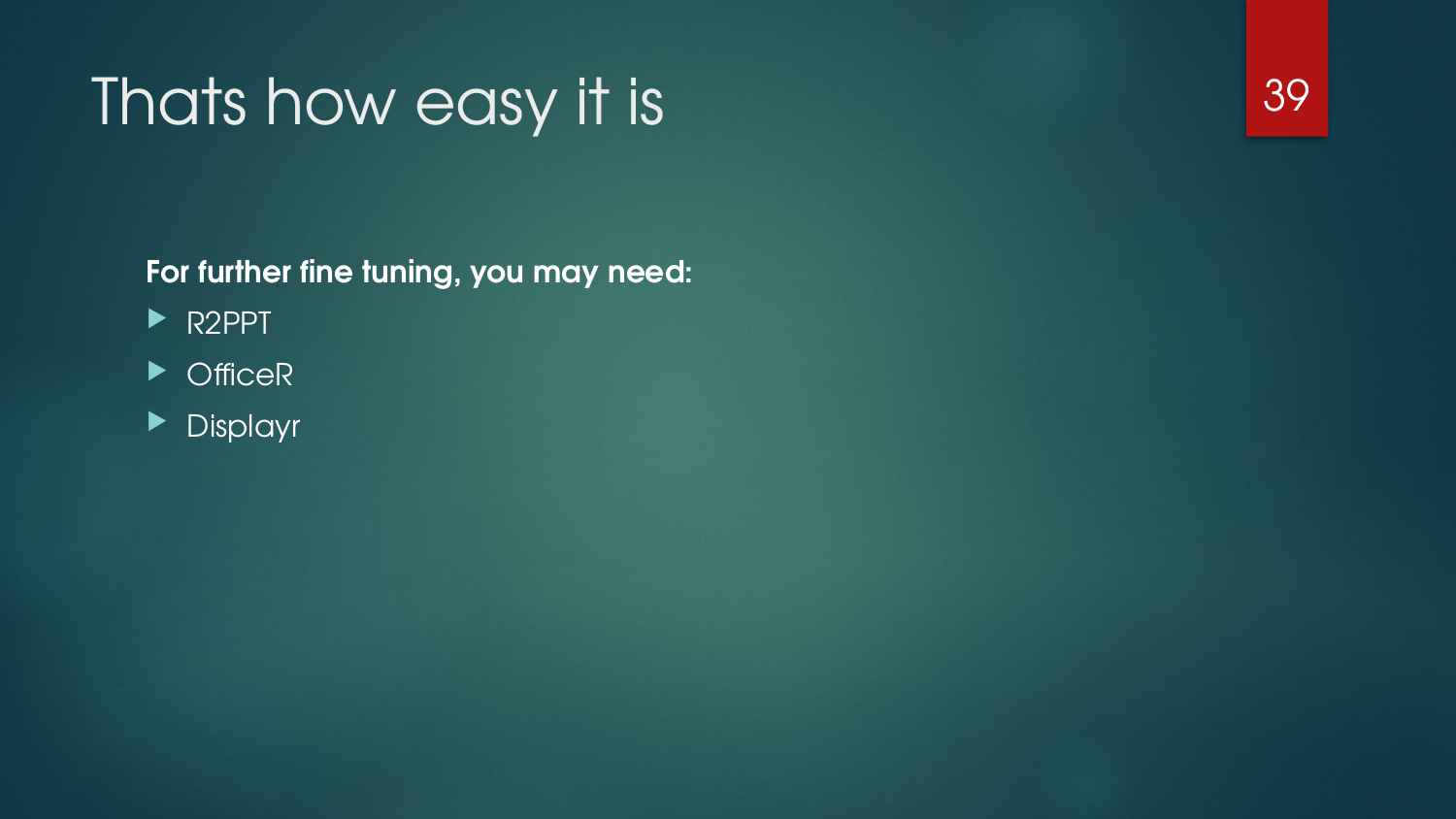

39
# Thats how easy it is
For further fine tuning, you may need:
R2PPT
OfficeR
Displayr